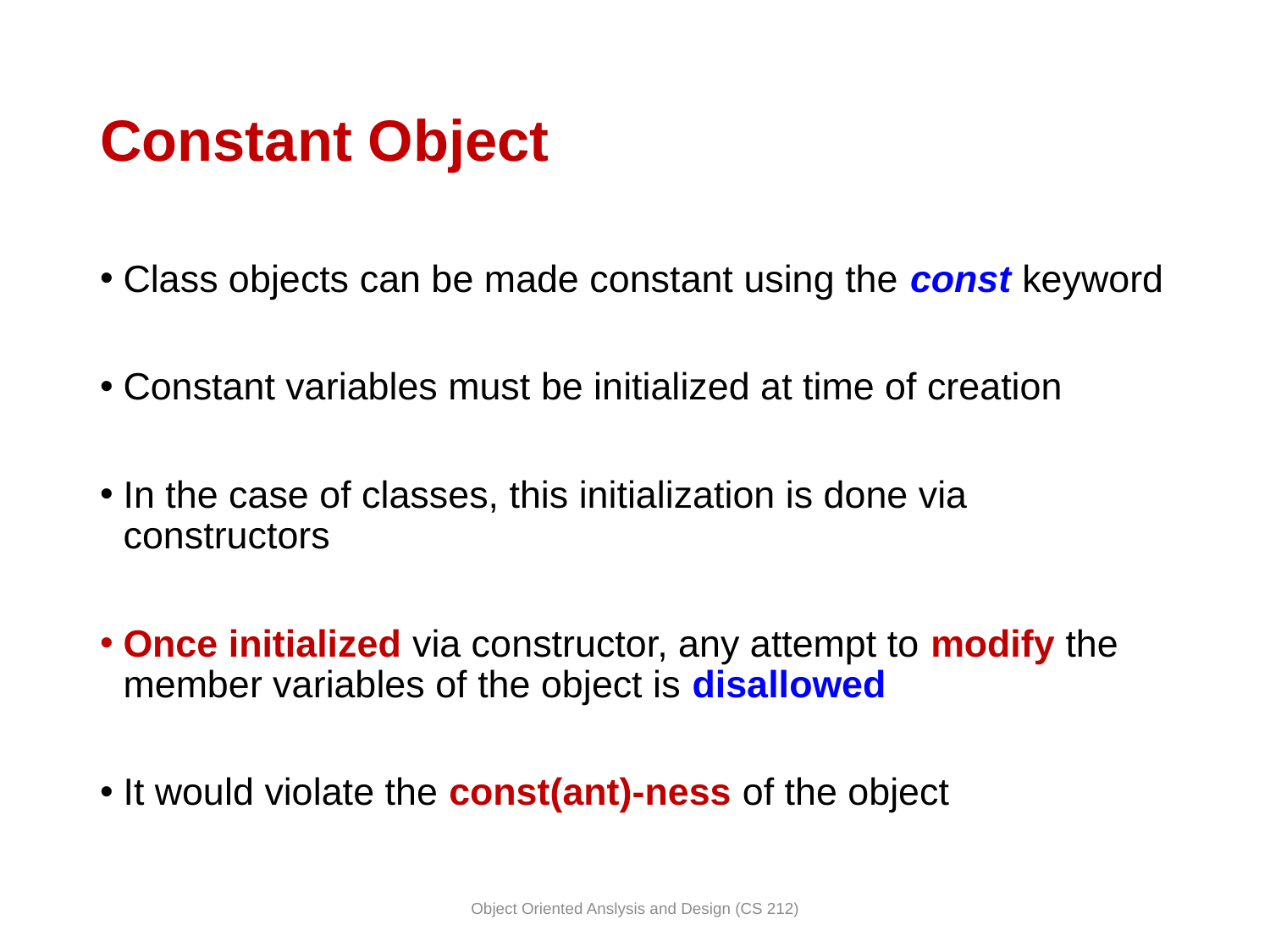

# Constant Object
Class objects can be made constant using the const keyword

Constant variables must be initialized at time of creation

In the case of classes, this initialization is done via constructors

Once initialized via constructor, any attempt to modify the member variables of the object is disallowed

It would violate the const(ant)-ness of the object
Object Oriented Anslysis and Design (CS 212)